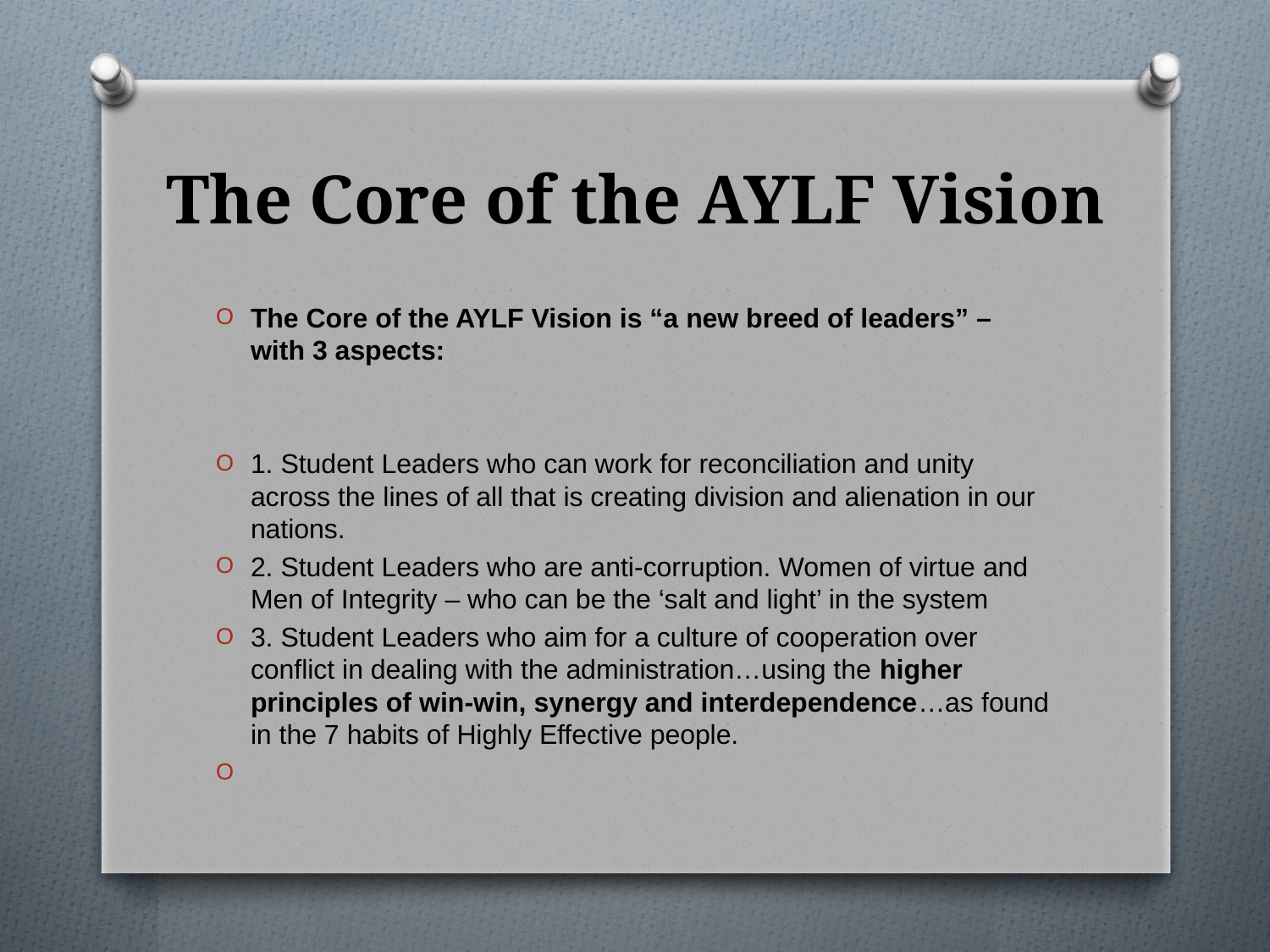

# The Core of the AYLF Vision
The Core of the AYLF Vision is “a new breed of leaders” – with 3 aspects:

1. Student Leaders who can work for reconciliation and unity across the lines of all that is creating division and alienation in our nations.
2. Student Leaders who are anti-corruption. Women of virtue and Men of Integrity – who can be the ‘salt and light’ in the system
3. Student Leaders who aim for a culture of cooperation over conflict in dealing with the administration…using the higher principles of win-win, synergy and interdependence…as found in the 7 habits of Highly Effective people.